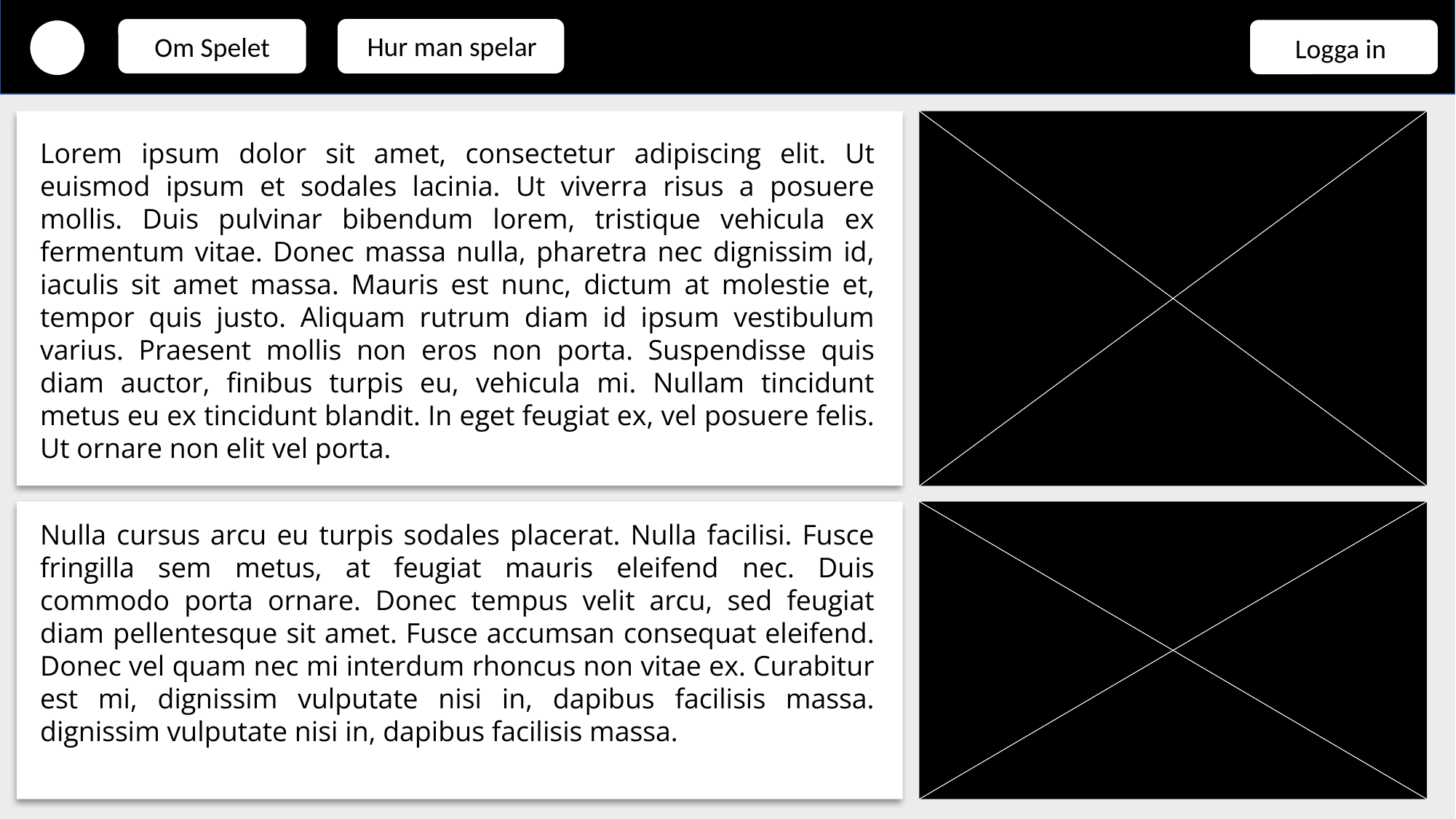

Hur man spelar

Om Spelet

Logga in

Lorem ipsum dolor sit amet, consectetur adipiscing elit. Ut euismod ipsum et sodales lacinia. Ut viverra risus a posuere mollis. Duis pulvinar bibendum lorem, tristique vehicula ex fermentum vitae. Donec massa nulla, pharetra nec dignissim id, iaculis sit amet massa. Mauris est nunc, dictum at molestie et, tempor quis justo. Aliquam rutrum diam id ipsum vestibulum varius. Praesent mollis non eros non porta. Suspendisse quis diam auctor, finibus turpis eu, vehicula mi. Nullam tincidunt metus eu ex tincidunt blandit. In eget feugiat ex, vel posuere felis. Ut ornare non elit vel porta.

Nulla cursus arcu eu turpis sodales placerat. Nulla facilisi. Fusce fringilla sem metus, at feugiat mauris eleifend nec. Duis commodo porta ornare. Donec tempus velit arcu, sed feugiat diam pellentesque sit amet. Fusce accumsan consequat eleifend. Donec vel quam nec mi interdum rhoncus non vitae ex. Curabitur est mi, dignissim vulputate nisi in, dapibus facilisis massa. dignissim vulputate nisi in, dapibus facilisis massa.